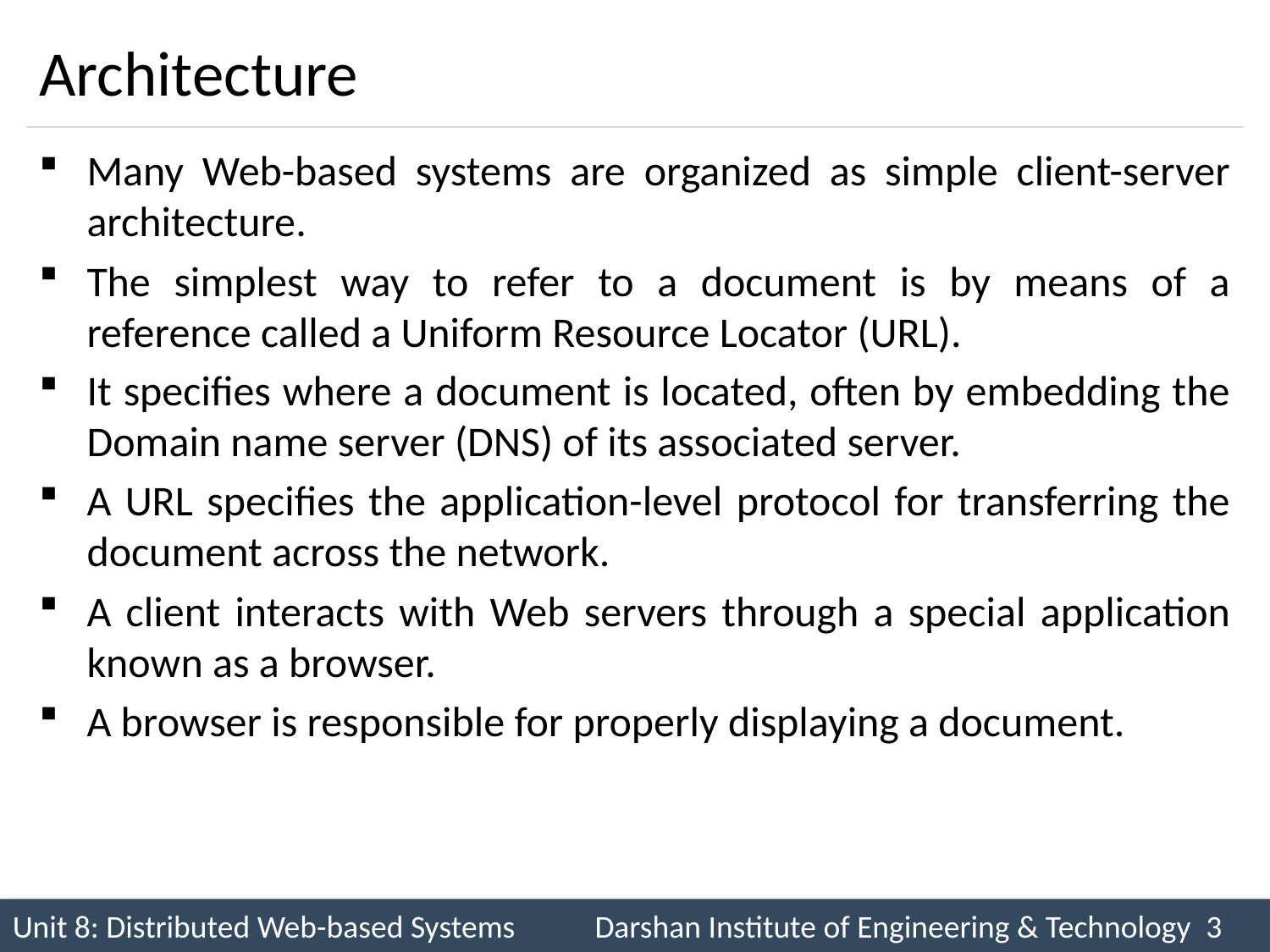

# Architecture
Many Web-based systems are organized as simple client-server architecture.
The simplest way to refer to a document is by means of a reference called a Uniform Resource Locator (URL).
It specifies where a document is located, often by embedding the Domain name server (DNS) of its associated server.
A URL specifies the application-level protocol for transferring the document across the network.
A client interacts with Web servers through a special application known as a browser.
A browser is responsible for properly displaying a document.